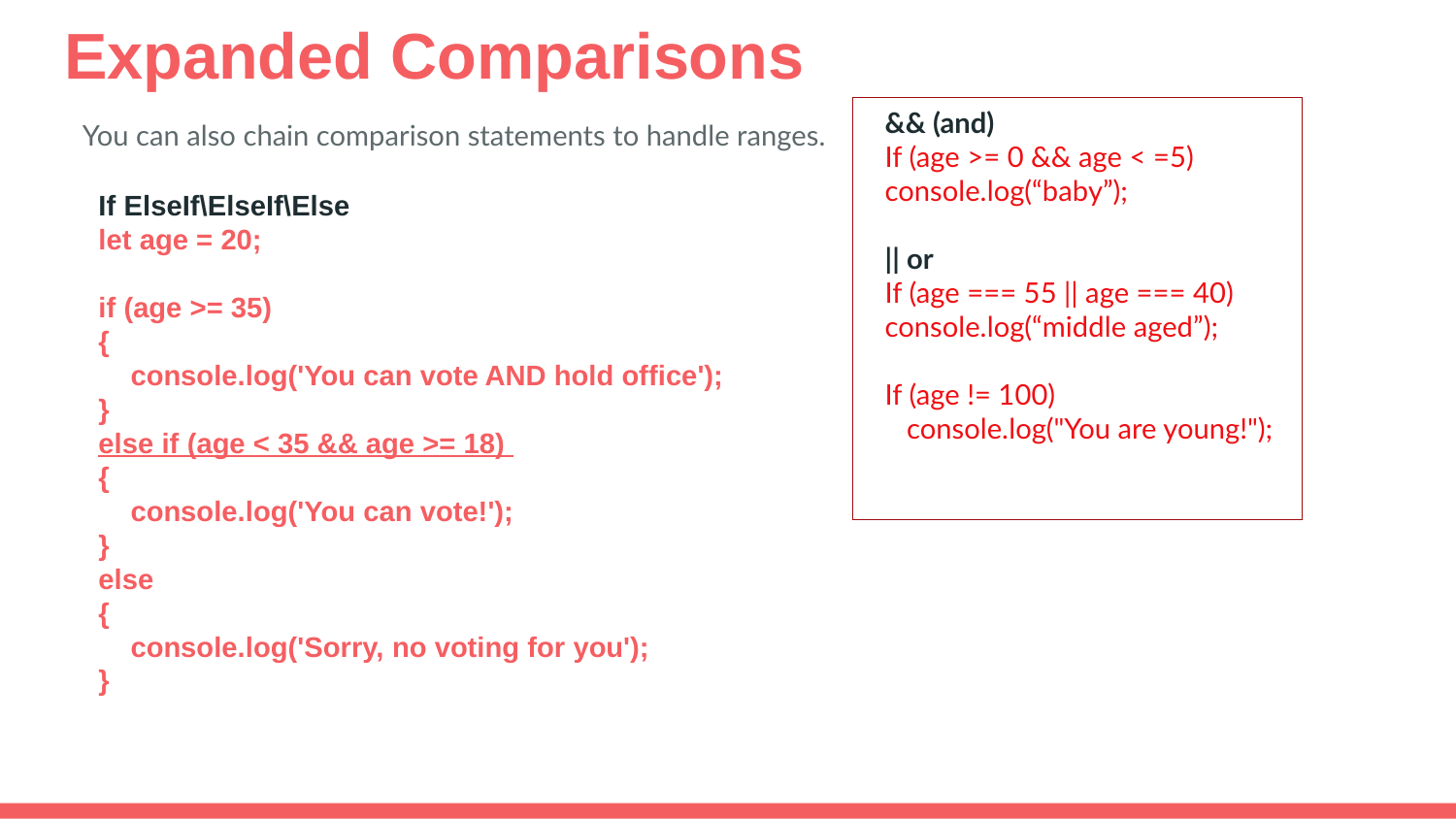

# Expanded Comparisons
You can also chain comparison statements to handle ranges.

&& (and)
If (age >= 0 && age < =5)
console.log(“baby”);

|| or
If (age === 55 || age === 40)
console.log(“middle aged”);

If (age != 100)
   console.log("You are young!");

If ElseIf\ElseIf\Else
let age = 20;

if (age >= 35)
{
    console.log('You can vote AND hold office');
}
else if (age < 35 && age >= 18)
{
    console.log('You can vote!');
}
else
{
    console.log('Sorry, no voting for you');
}